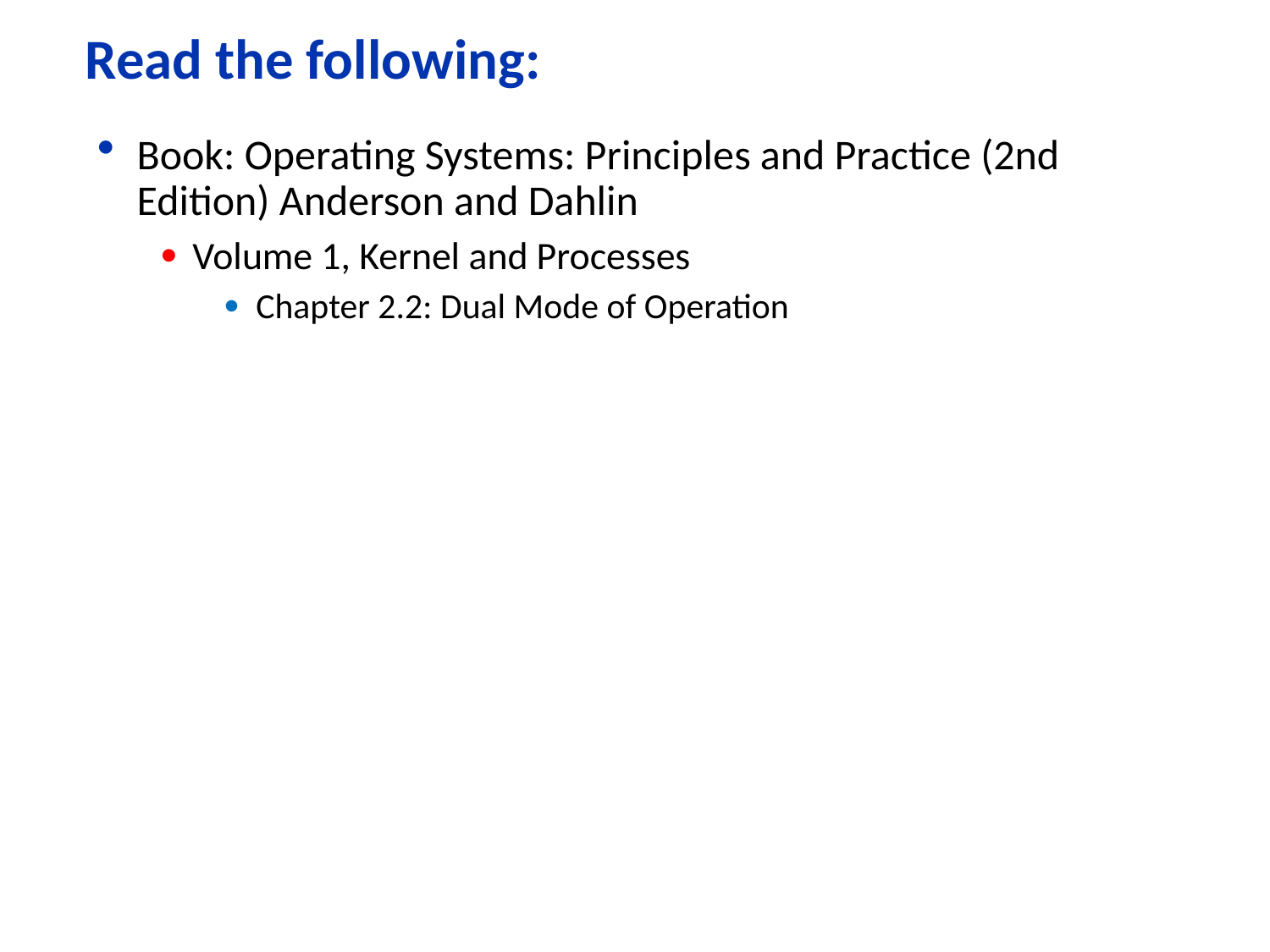

# Read the following:
Book: Operating Systems: Principles and Practice (2nd Edition) Anderson and Dahlin
Volume 1, Kernel and Processes
Chapter 2.2: Dual Mode of Operation